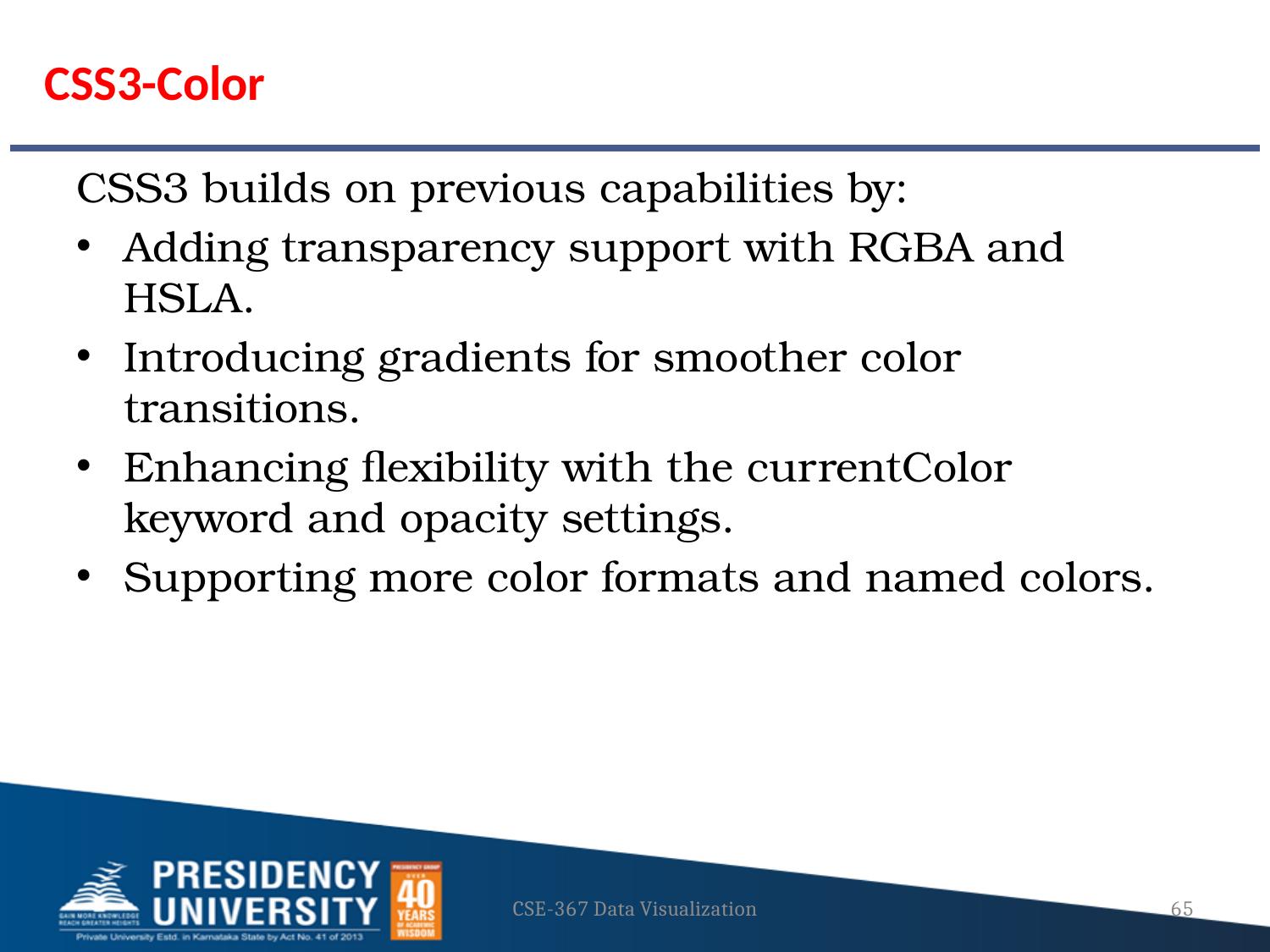

# CSS3-Color
CSS3 builds on previous capabilities by:
Adding transparency support with RGBA and HSLA.
Introducing gradients for smoother color transitions.
Enhancing flexibility with the currentColor keyword and opacity settings.
Supporting more color formats and named colors.

CSE-367 Data Visualization
65